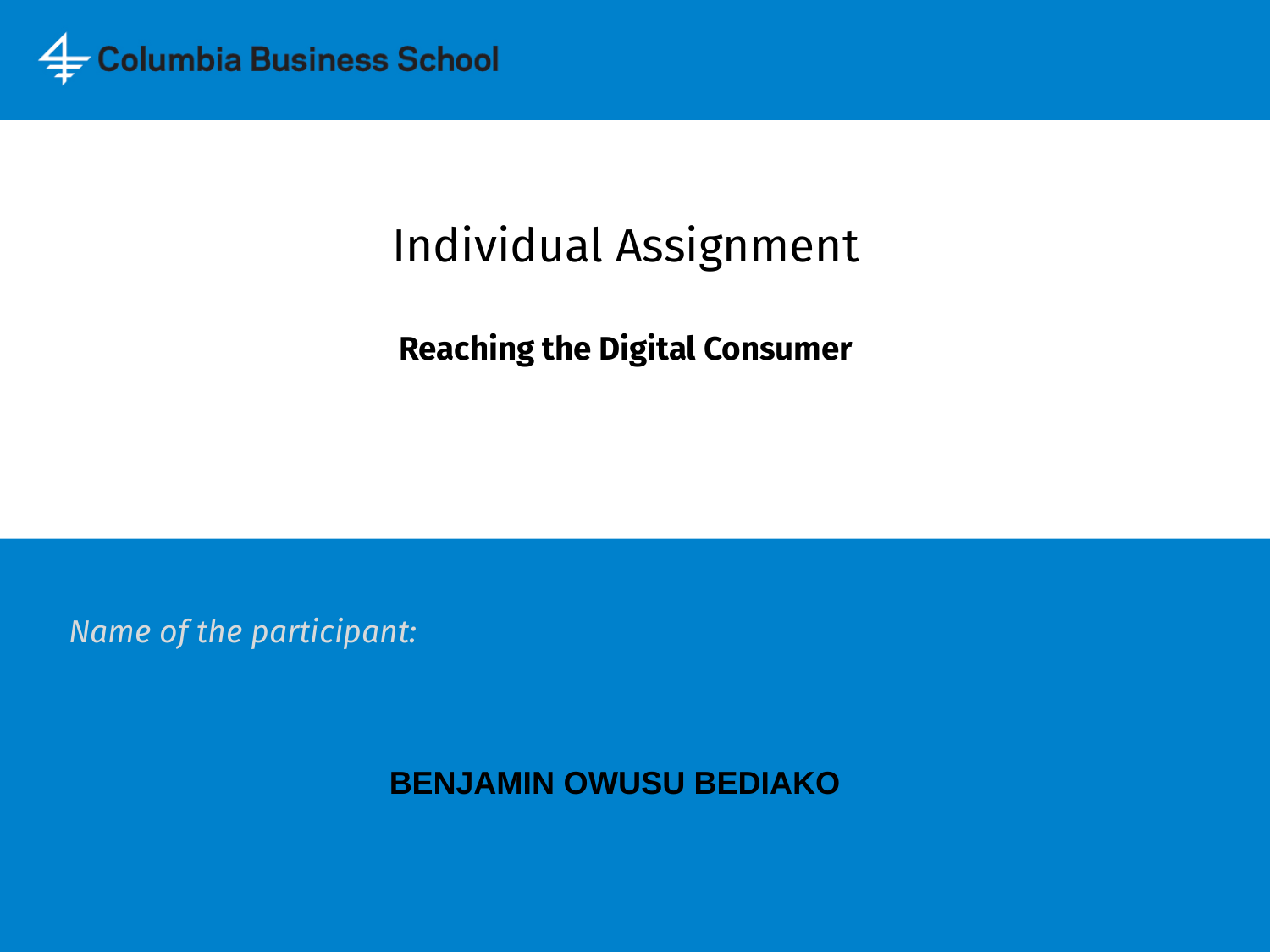

# Individual Assignment Reaching the Digital Consumer

Name of the participant:

BENJAMIN OWUSU BEDIAKO